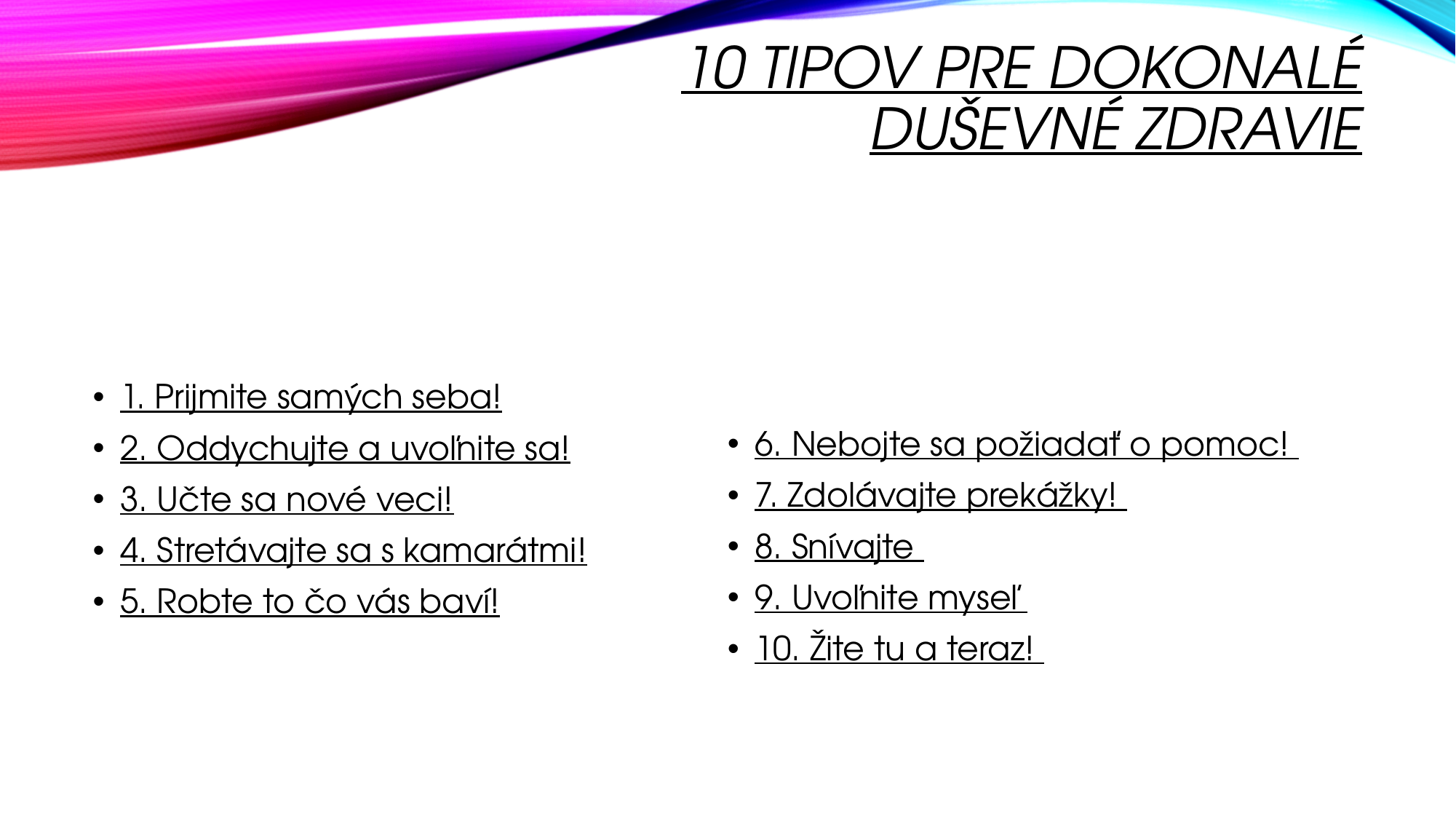

# 10 tipov pre dokonalé duševné zdravie

1. Prijmite samých seba!
2. Oddychujte a uvoľnite sa!
3. Učte sa nové veci!
4. Stretávajte sa s kamarátmi!
5. Robte to čo vás baví!

6. Nebojte sa požiadať o pomoc!
7. Zdolávajte prekážky!
8. Snívajte
9. Uvoľnite myseľ
10. Žite tu a teraz!